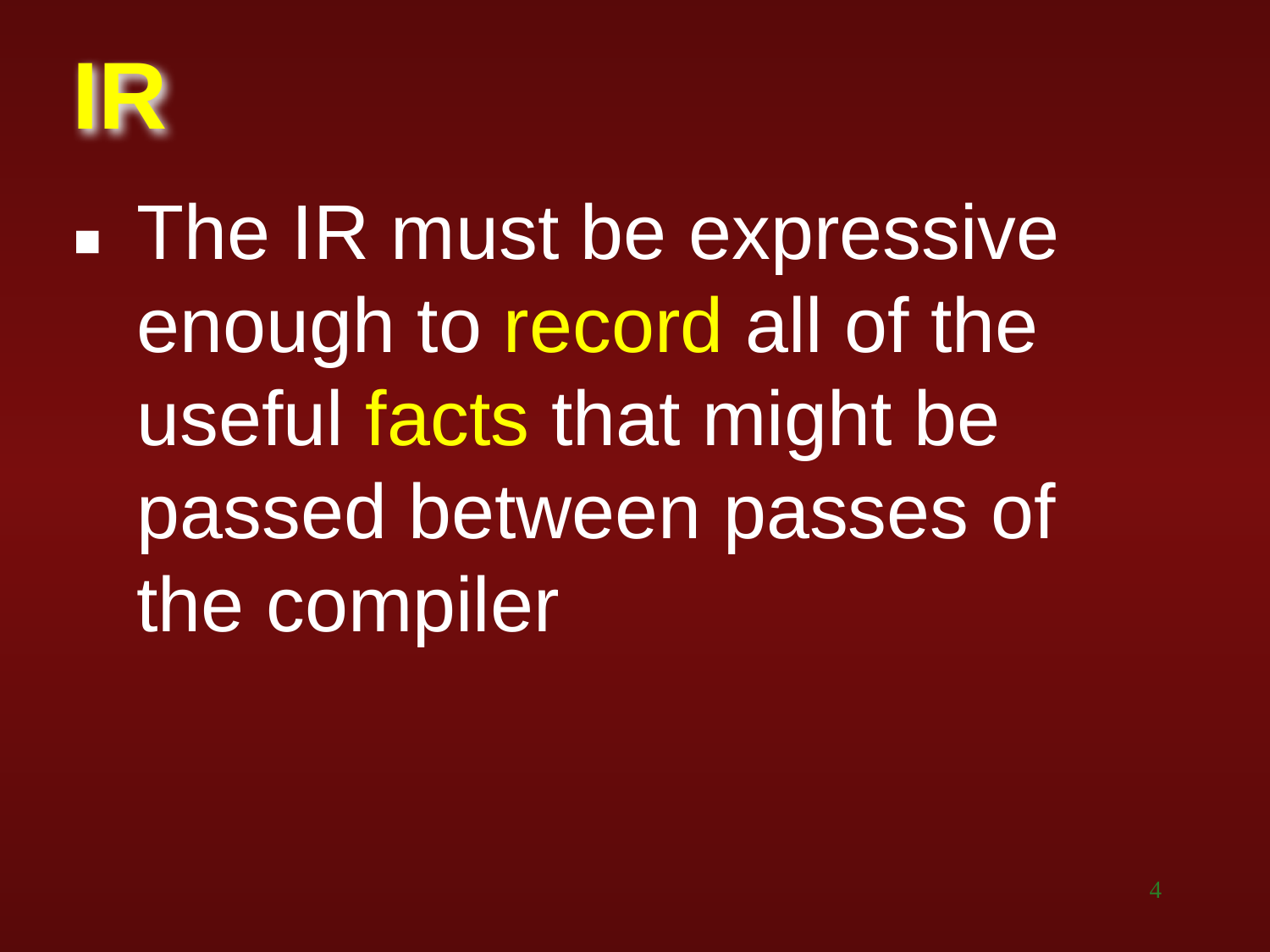

# IR
The IR must be expressive enough to record all of the useful facts that might be passed between passes of the compiler

4